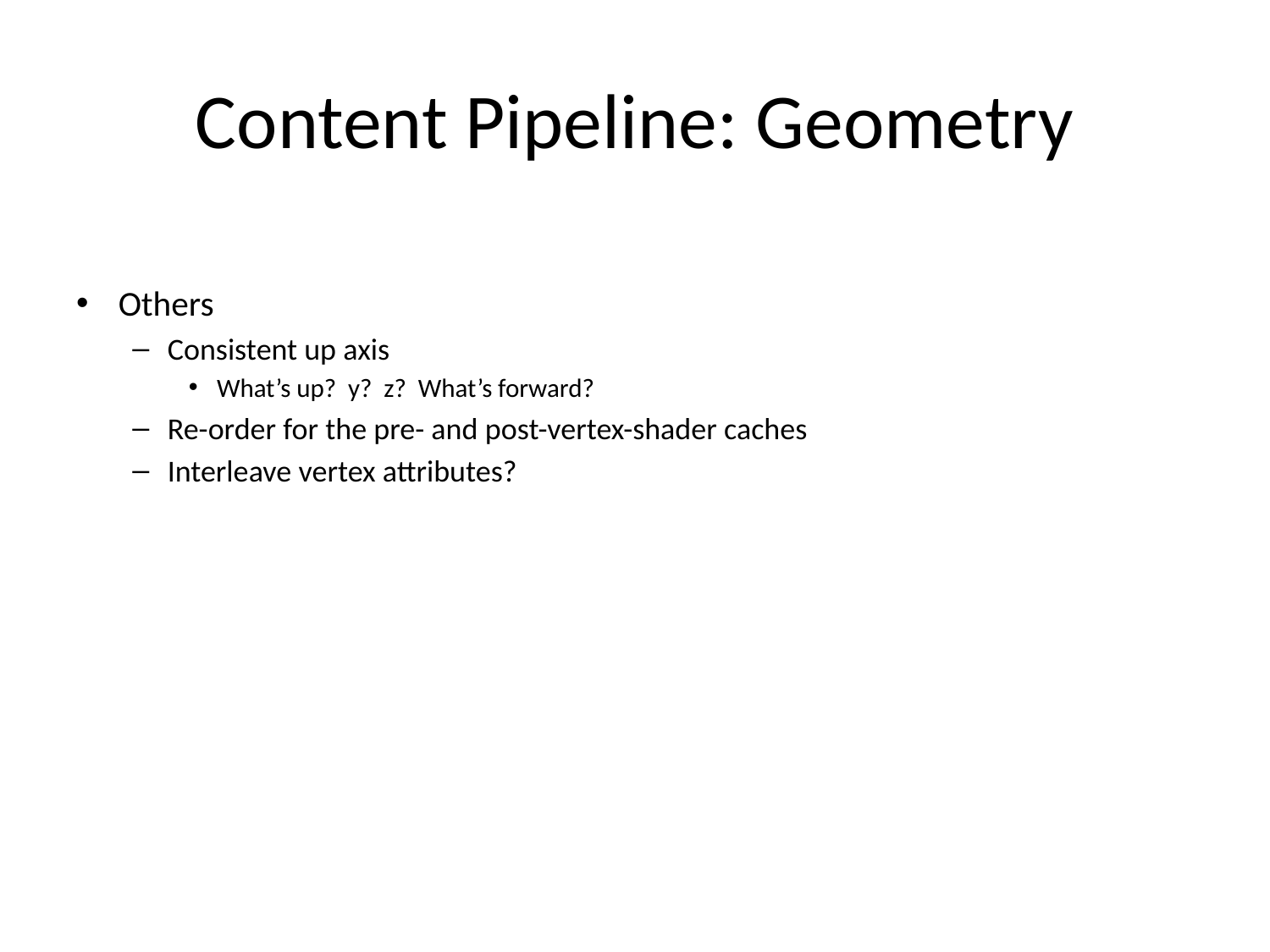

# Content Pipeline: Geometry
Others
Consistent up axis
What’s up?  y?  z?  What’s forward?
Re-order for the pre- and post-vertex-shader caches
Interleave vertex attributes?